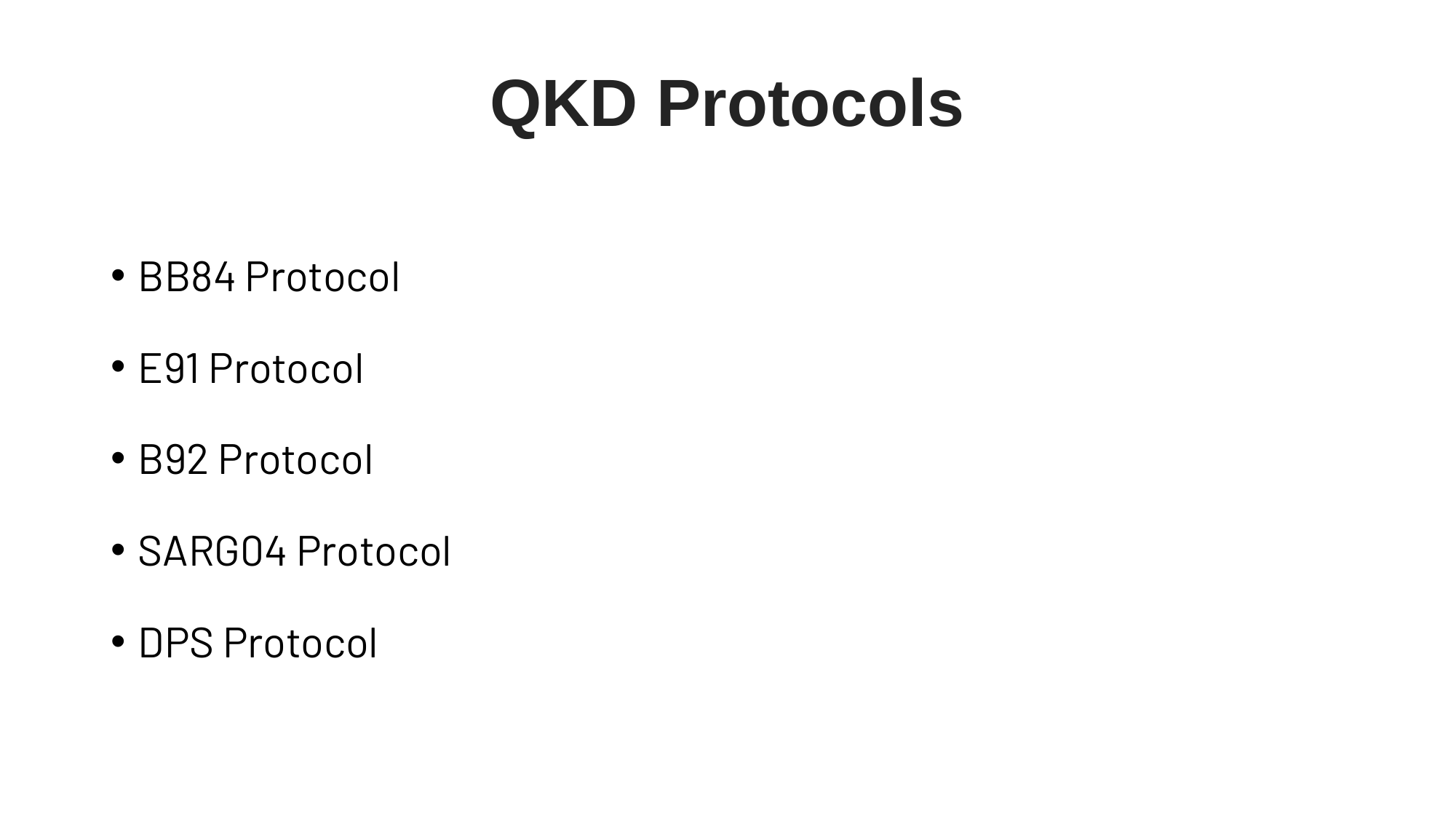

# QKD Protocols
BB84 Protocol
E91 Protocol
B92 Protocol
SARG04 Protocol
DPS Protocol